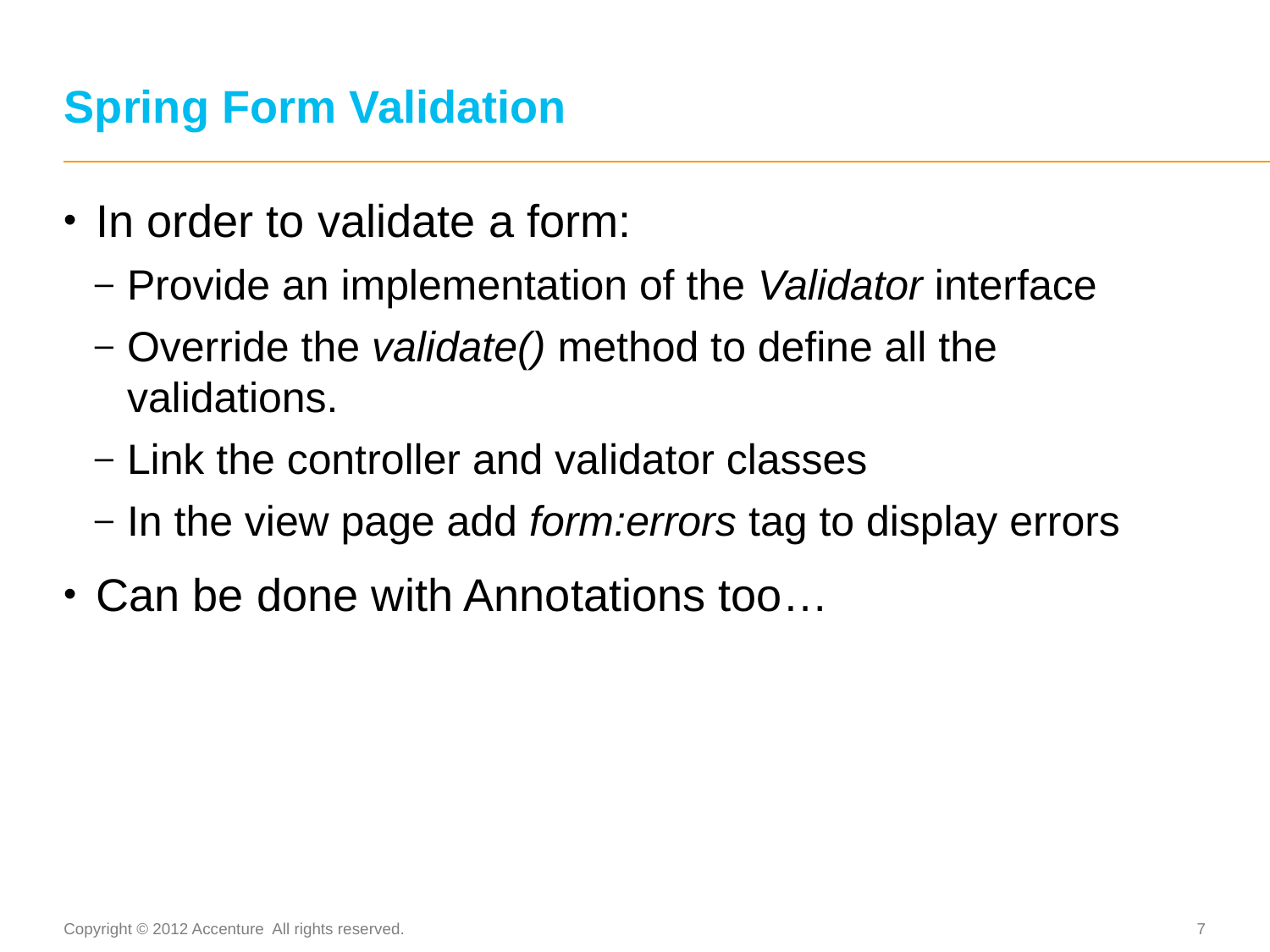

# Spring Form Validation
In order to validate a form:
Provide an implementation of the Validator interface
Override the validate() method to define all the validations.
Link the controller and validator classes
In the view page add form:errors tag to display errors
Can be done with Annotations too…